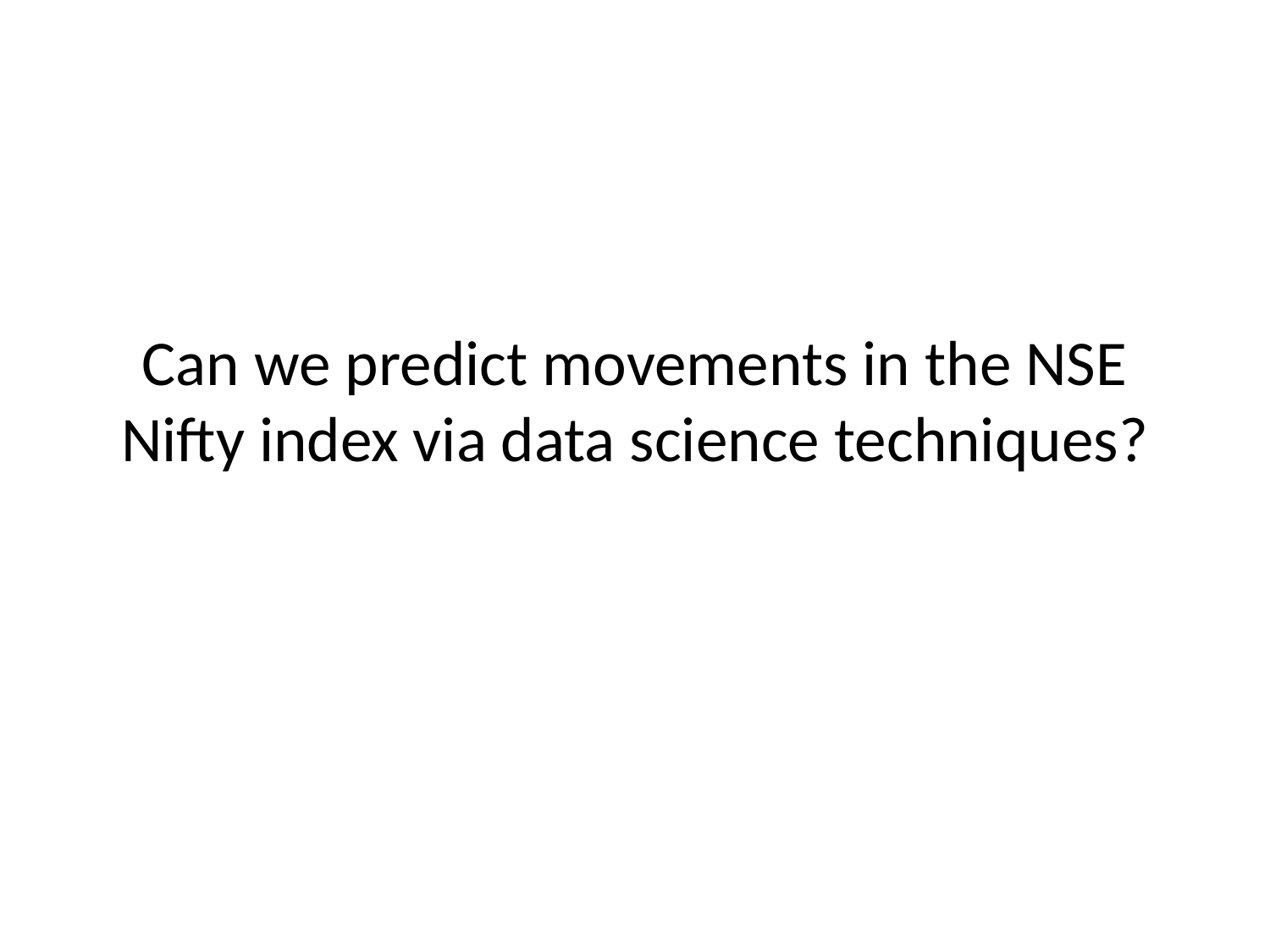

# Can we predict movements in the NSE Nifty index via data science techniques?